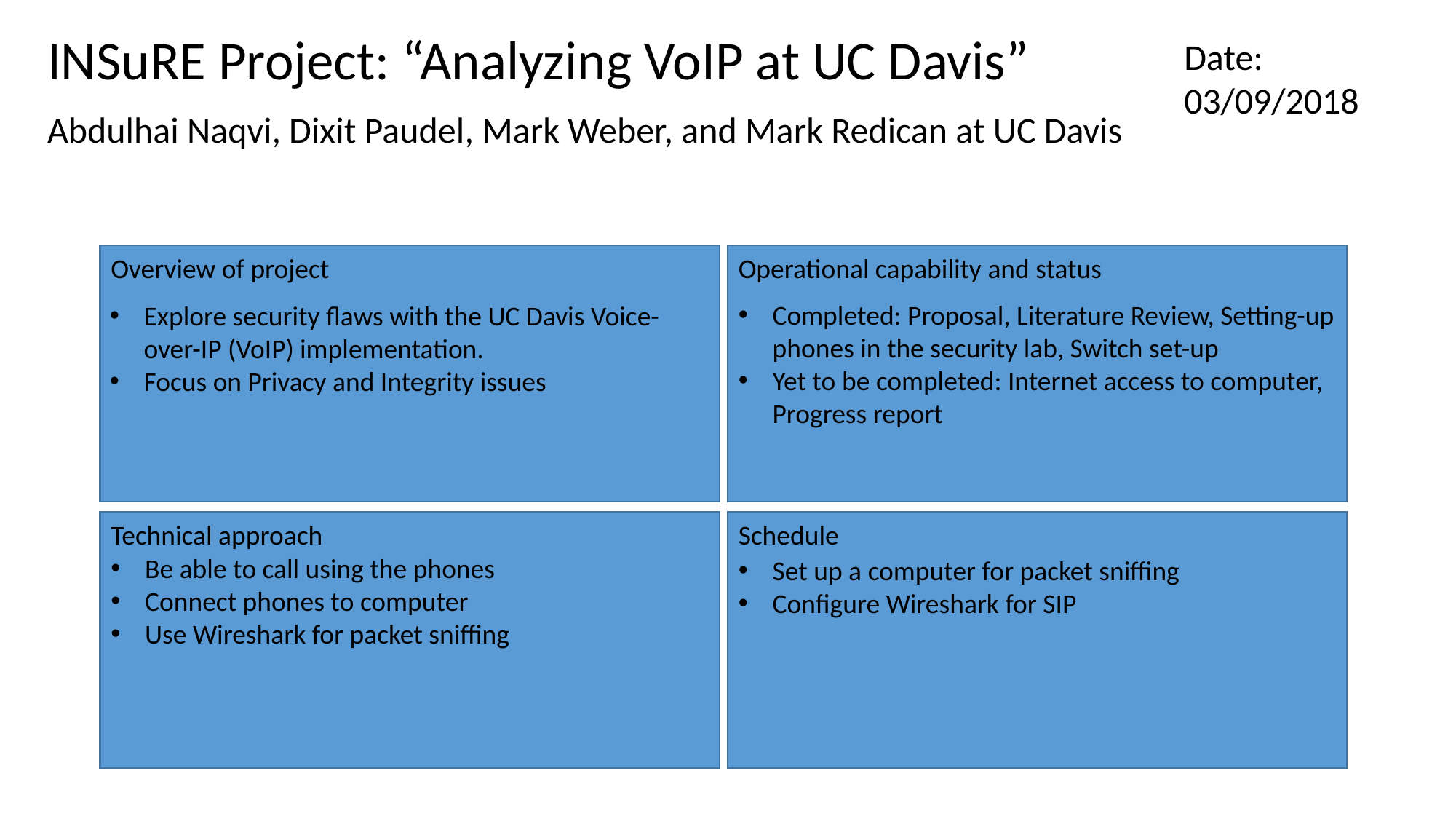

# INSuRE Project: “Analyzing VoIP at UC Davis”
Date: 03/09/2018
Abdulhai Naqvi, Dixit Paudel, Mark Weber, and Mark Redican at UC Davis

Operational capability and status

Overview of project
Completed: Proposal, Literature Review, Setting-up phones in the security lab, Switch set-up
Yet to be completed: Internet access to computer, Progress report

Explore security flaws with the UC Davis Voice-over-IP (VoIP) implementation.
Focus on Privacy and Integrity issues

Technical approach

Schedule
Be able to call using the phones
Connect phones to computer
Use Wireshark for packet sniffing
Set up a computer for packet sniffing
Configure Wireshark for SIP